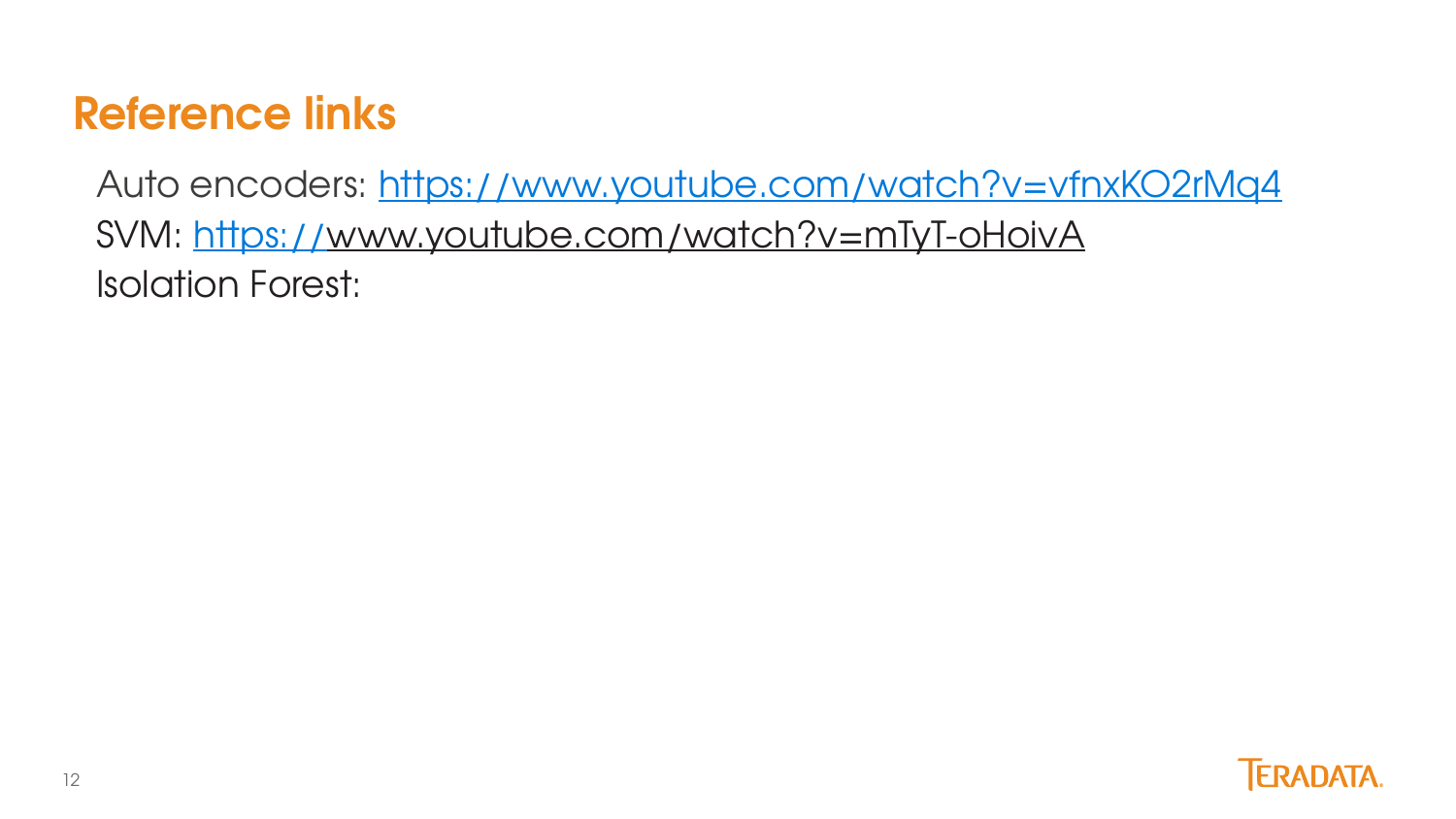

# Reference links
Auto encoders: https://www.youtube.com/watch?v=vfnxKO2rMq4
SVM: https://www.youtube.com/watch?v=mTyT-oHoivA
Isolation Forest: